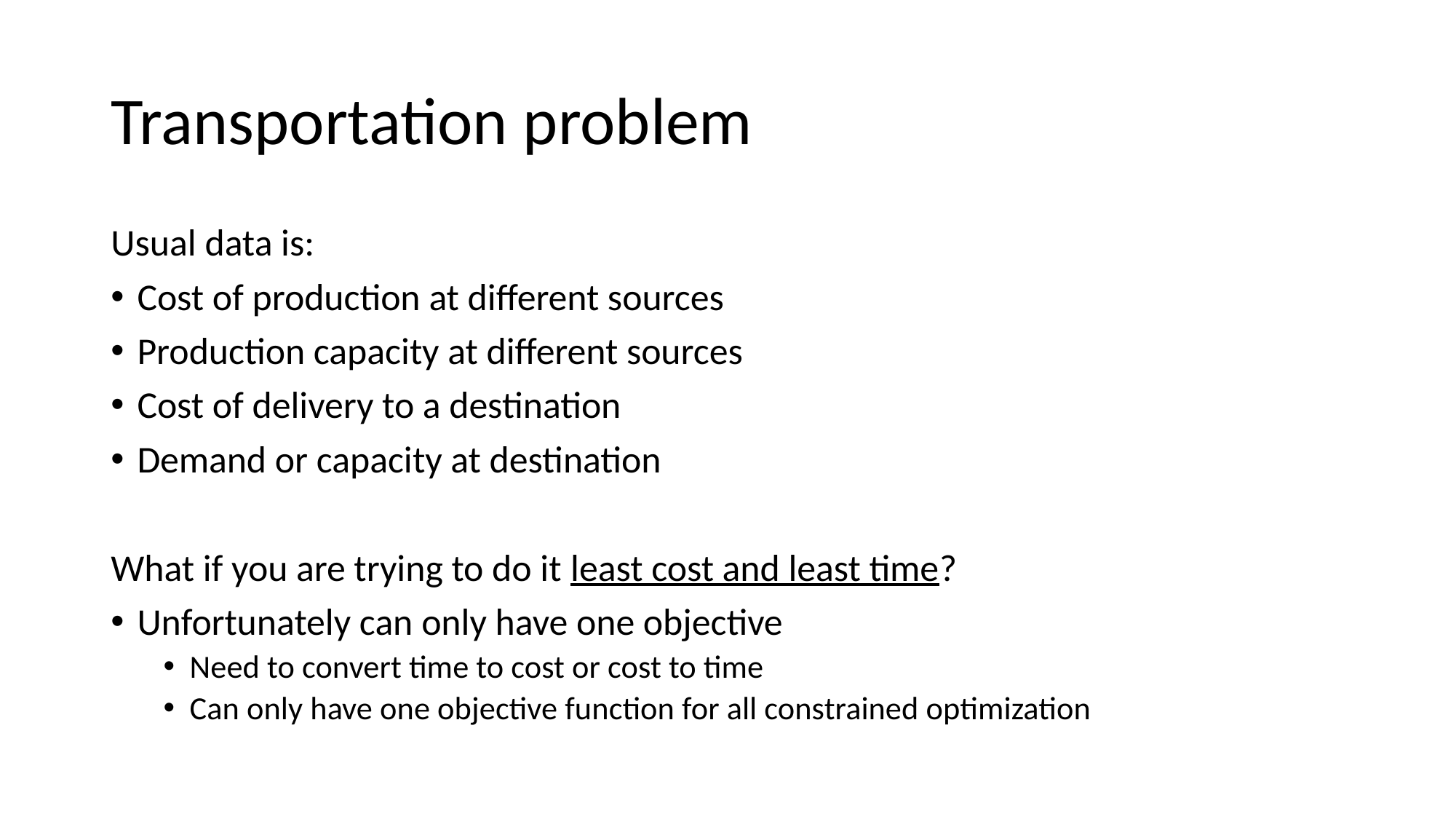

# Transportation problem
Usual data is:
Cost of production at different sources
Production capacity at different sources
Cost of delivery to a destination
Demand or capacity at destination

What if you are trying to do it least cost and least time?
Unfortunately can only have one objective
Need to convert time to cost or cost to time
Can only have one objective function for all constrained optimization